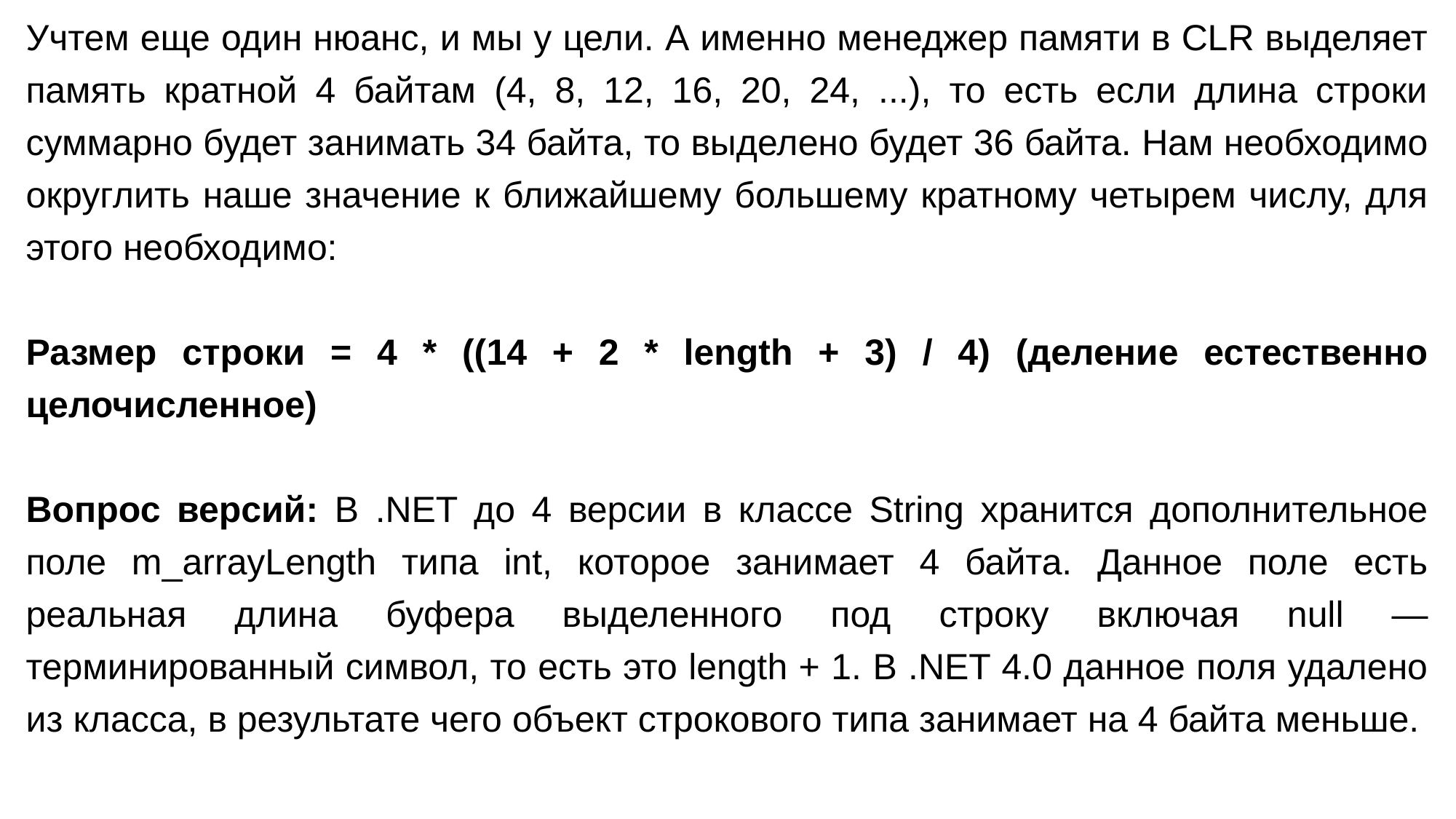

Учтем еще один нюанс, и мы у цели. А именно менеджер памяти в CLR выделяет память кратной 4 байтам (4, 8, 12, 16, 20, 24, ...), то есть если длина строки суммарно будет занимать 34 байта, то выделено будет 36 байта. Нам необходимо округлить наше значение к ближайшему большему кратному четырем числу, для этого необходимо:

Размер строки = 4 * ((14 + 2 * length + 3) / 4) (деление естественно целочисленное)

Вопрос версий: В .NET до 4 версии в классе String хранится дополнительное поле m_arrayLength типа int, которое занимает 4 байта. Данное поле есть реальная длина буфера выделенного под строку включая null — терминированный символ, то есть это length + 1. В .NET 4.0 данное поля удалено из класса, в результате чего объект строкового типа занимает на 4 байта меньше.